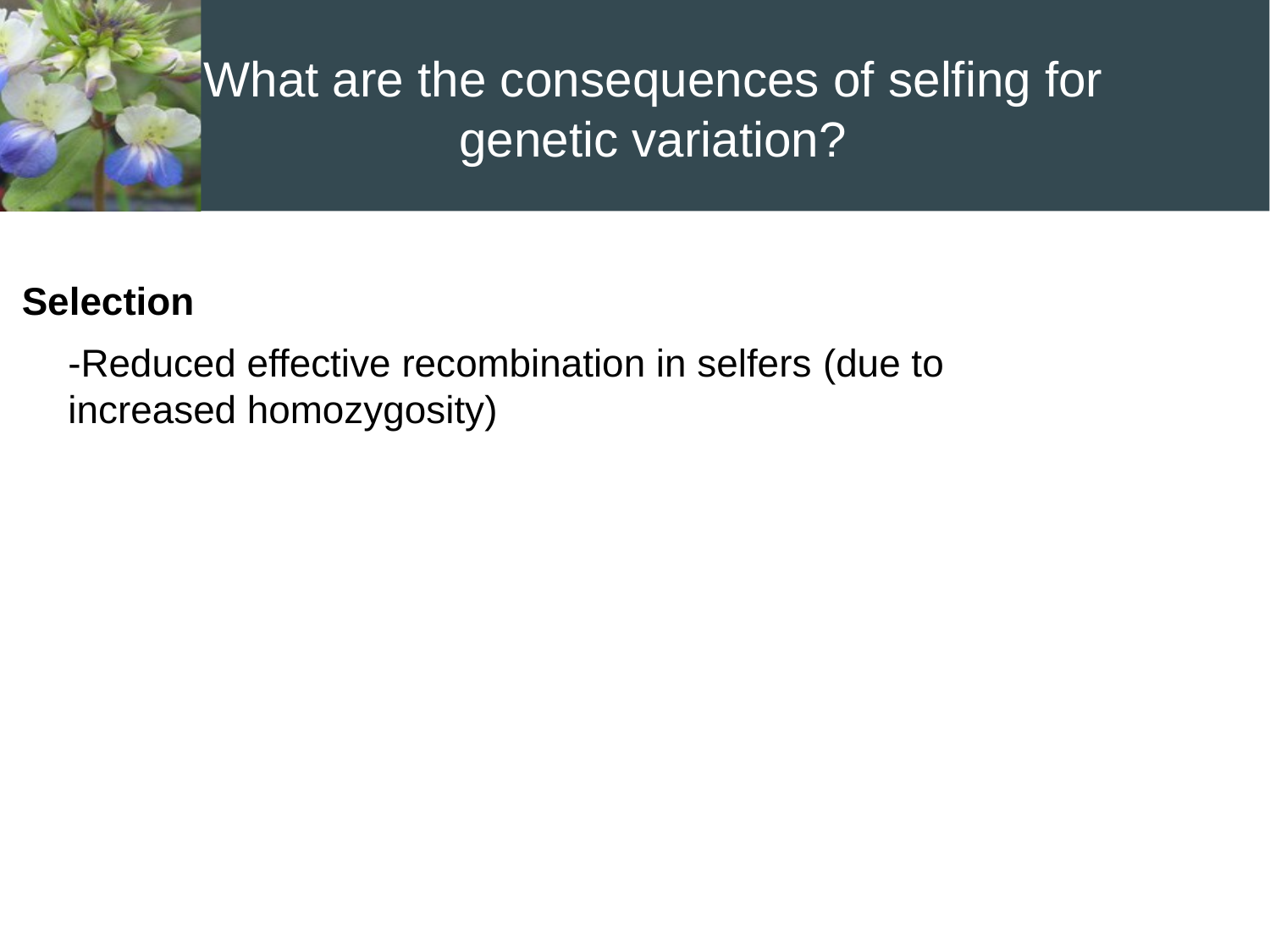

# What are the consequences of selfing for genetic variation?
Selection
-Reduced effective recombination in selfers (due to increased homozygosity)